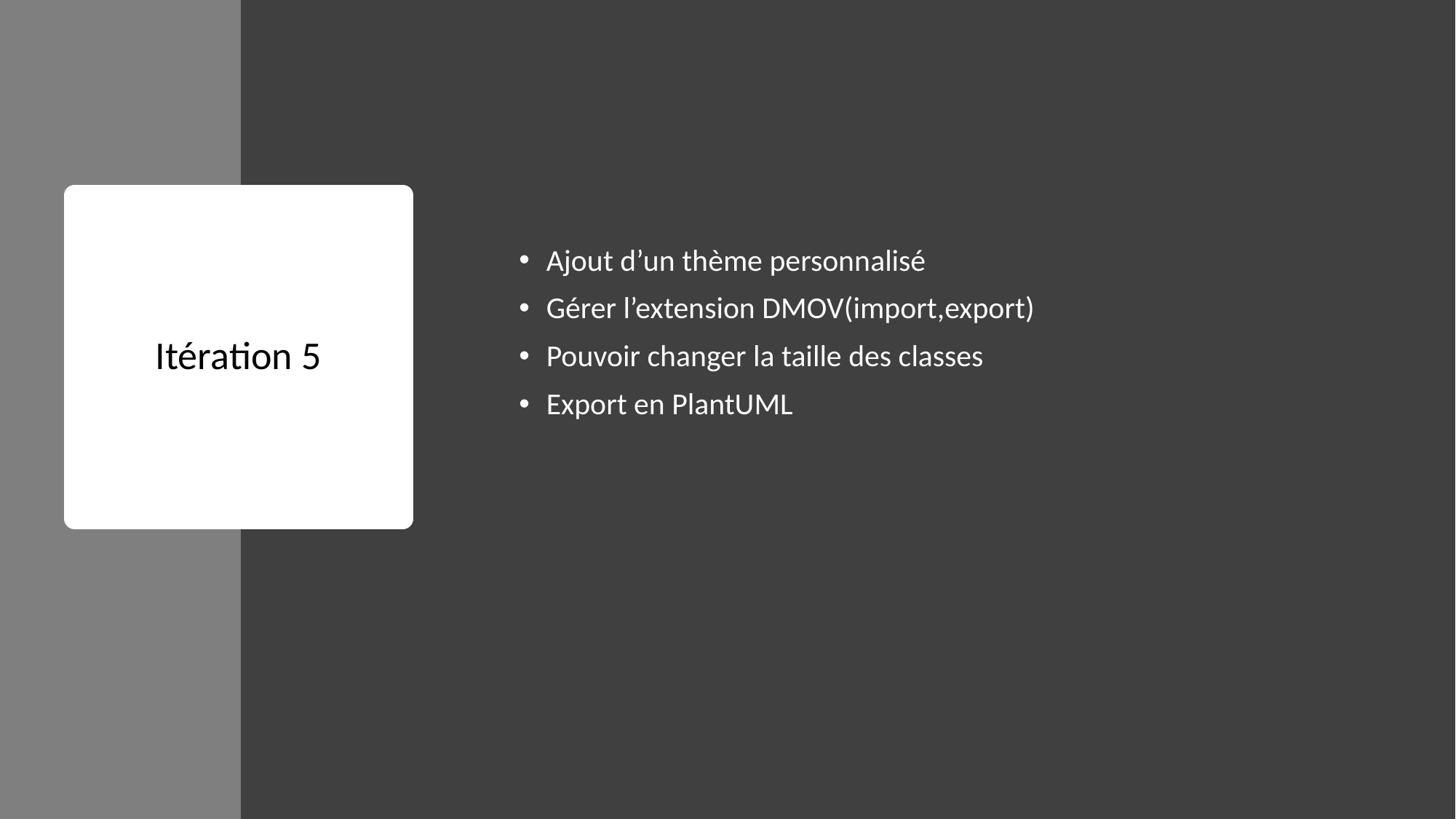

Ajout d’un thème personnalisé
Gérer l’extension DMOV(import,export)
Pouvoir changer la taille des classes
Export en PlantUML

# Itération 5
9